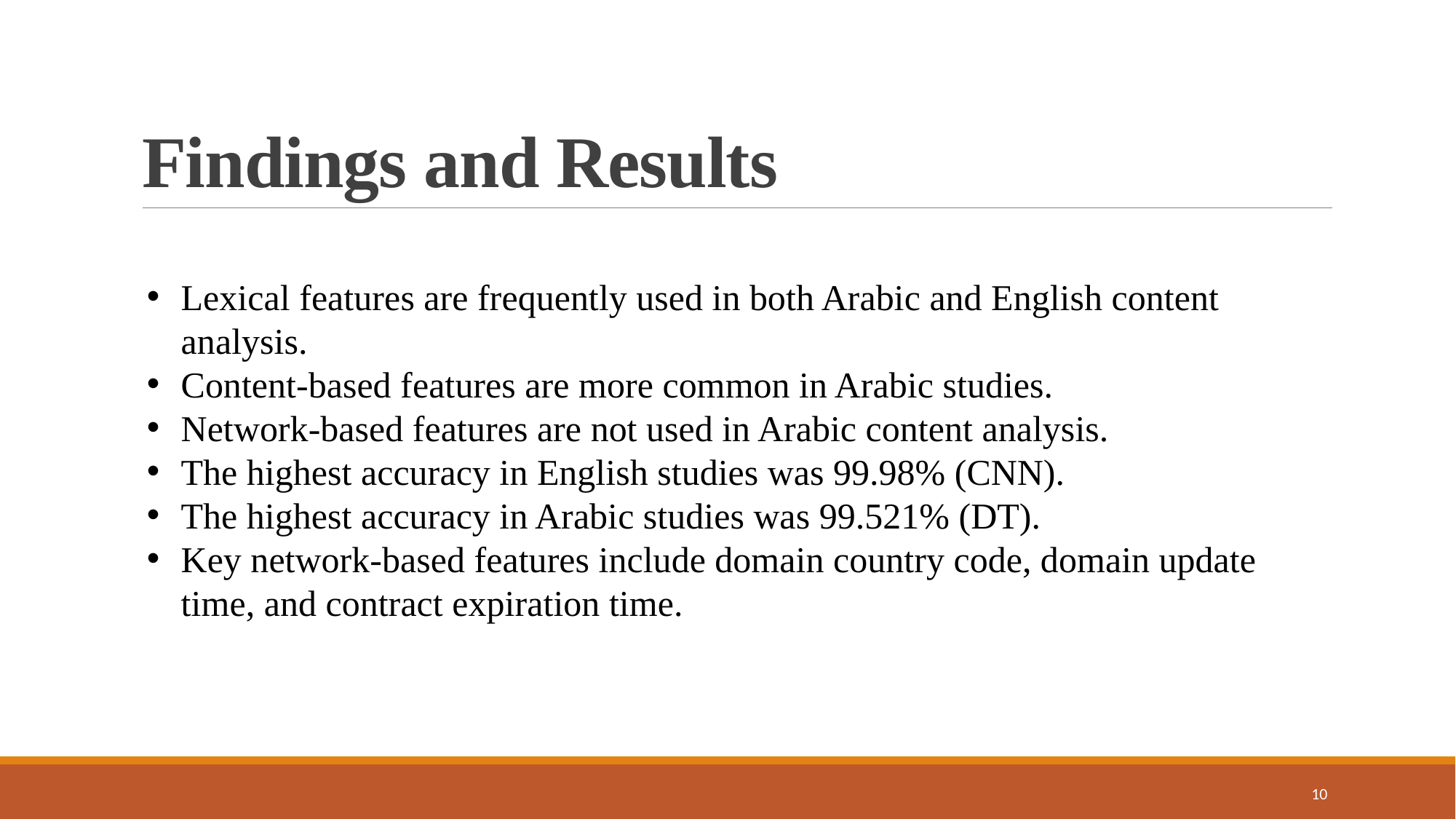

# Findings and Results
Lexical features are frequently used in both Arabic and English content analysis.
Content-based features are more common in Arabic studies.
Network-based features are not used in Arabic content analysis.
The highest accuracy in English studies was 99.98% (CNN).
The highest accuracy in Arabic studies was 99.521% (DT).
Key network-based features include domain country code, domain update time, and contract expiration time.

10